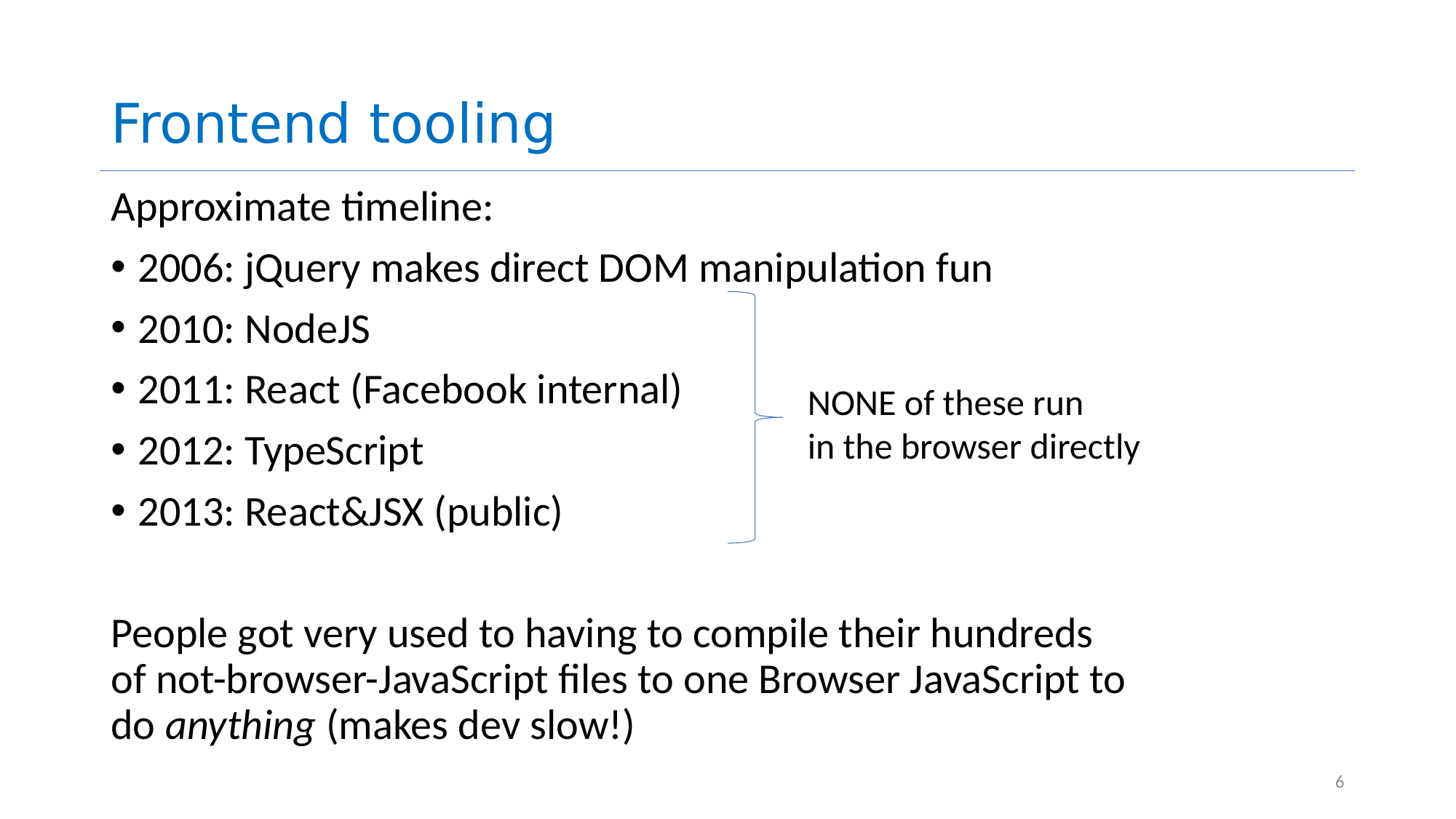

# Frontend tooling
Approximate timeline:
2006: jQuery makes direct DOM manipulation fun
2010: NodeJS
2011: React (Facebook internal)
2012: TypeScript
2013: React&JSX (public)

People got very used to having to compile their hundreds of not-browser-JavaScript files to one Browser JavaScript to do anything (makes dev slow!)

NONE of these run
in the browser directly
6